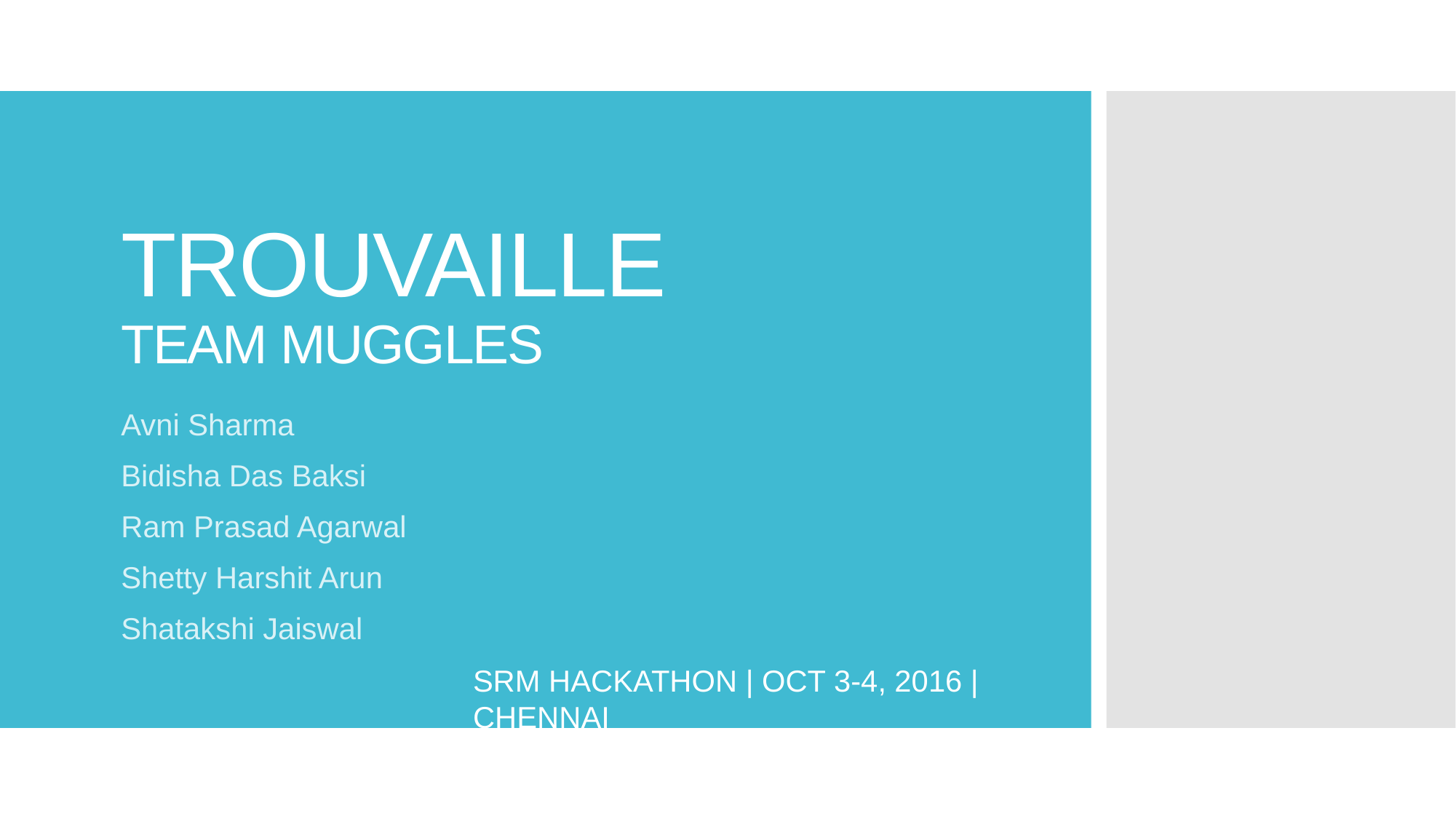

# TROUVAILLE TEAM MUGGLES
Avni Sharma
Bidisha Das Baksi
Ram Prasad Agarwal
Shetty Harshit Arun
Shatakshi Jaiswal
SRM HACKATHON | OCT 3-4, 2016 | CHENNAI